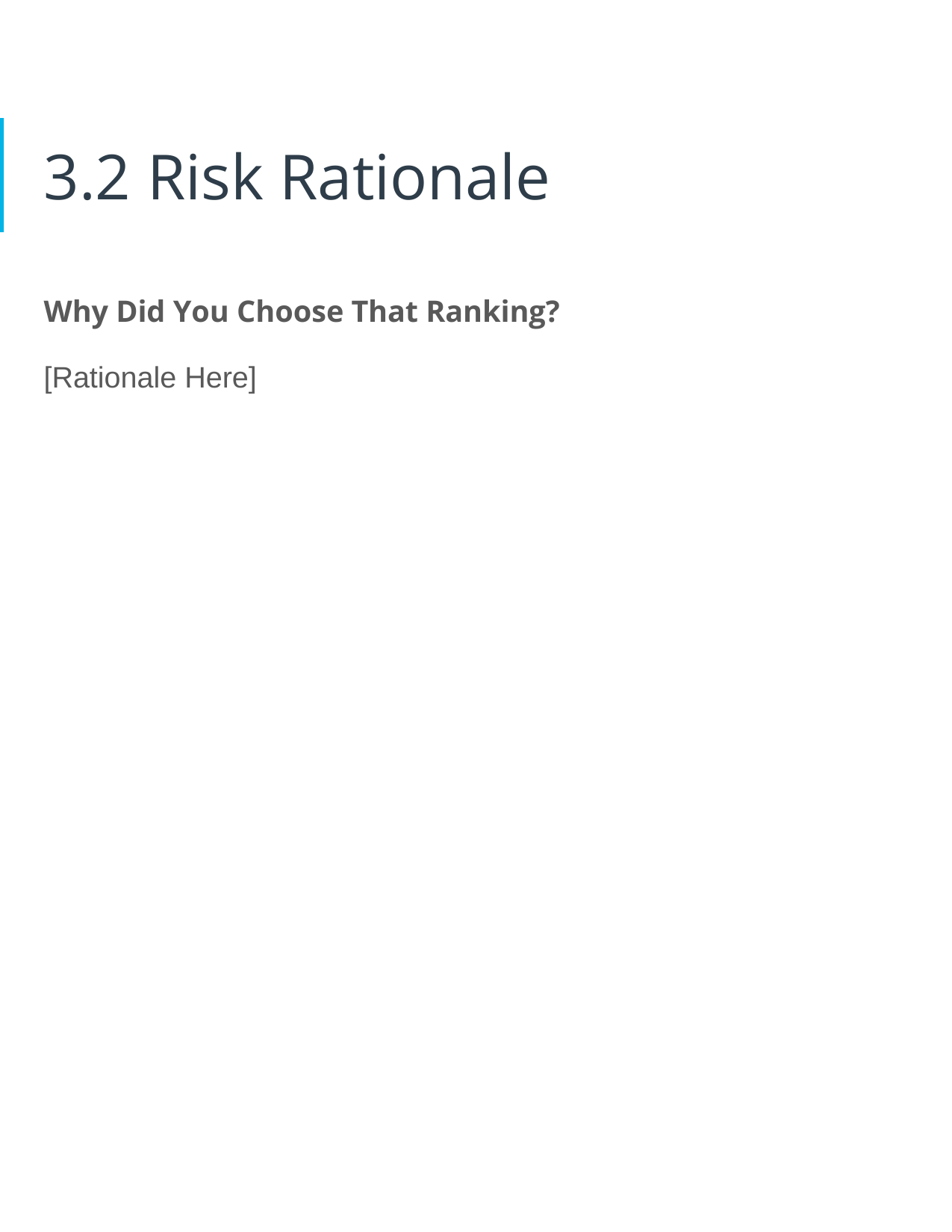

# 3.2 Risk Rationale
Why Did You Choose That Ranking?
[Rationale Here]